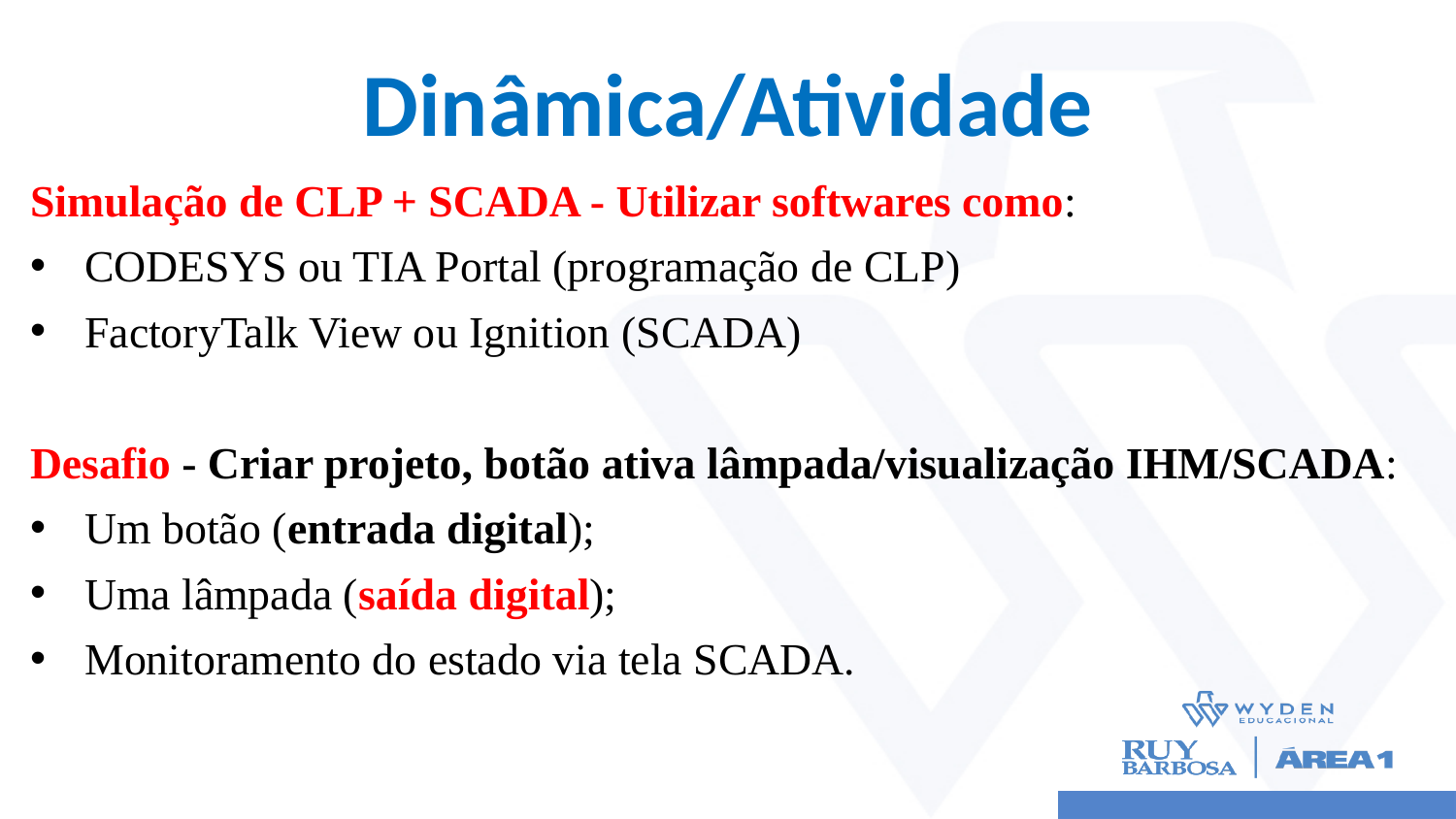

# Dinâmica/Atividade
Simulação de CLP + SCADA - Utilizar softwares como:
CODESYS ou TIA Portal (programação de CLP)
FactoryTalk View ou Ignition (SCADA)

Desafio - Criar projeto, botão ativa lâmpada/visualização IHM/SCADA:
Um botão (entrada digital);
Uma lâmpada (saída digital);
Monitoramento do estado via tela SCADA.